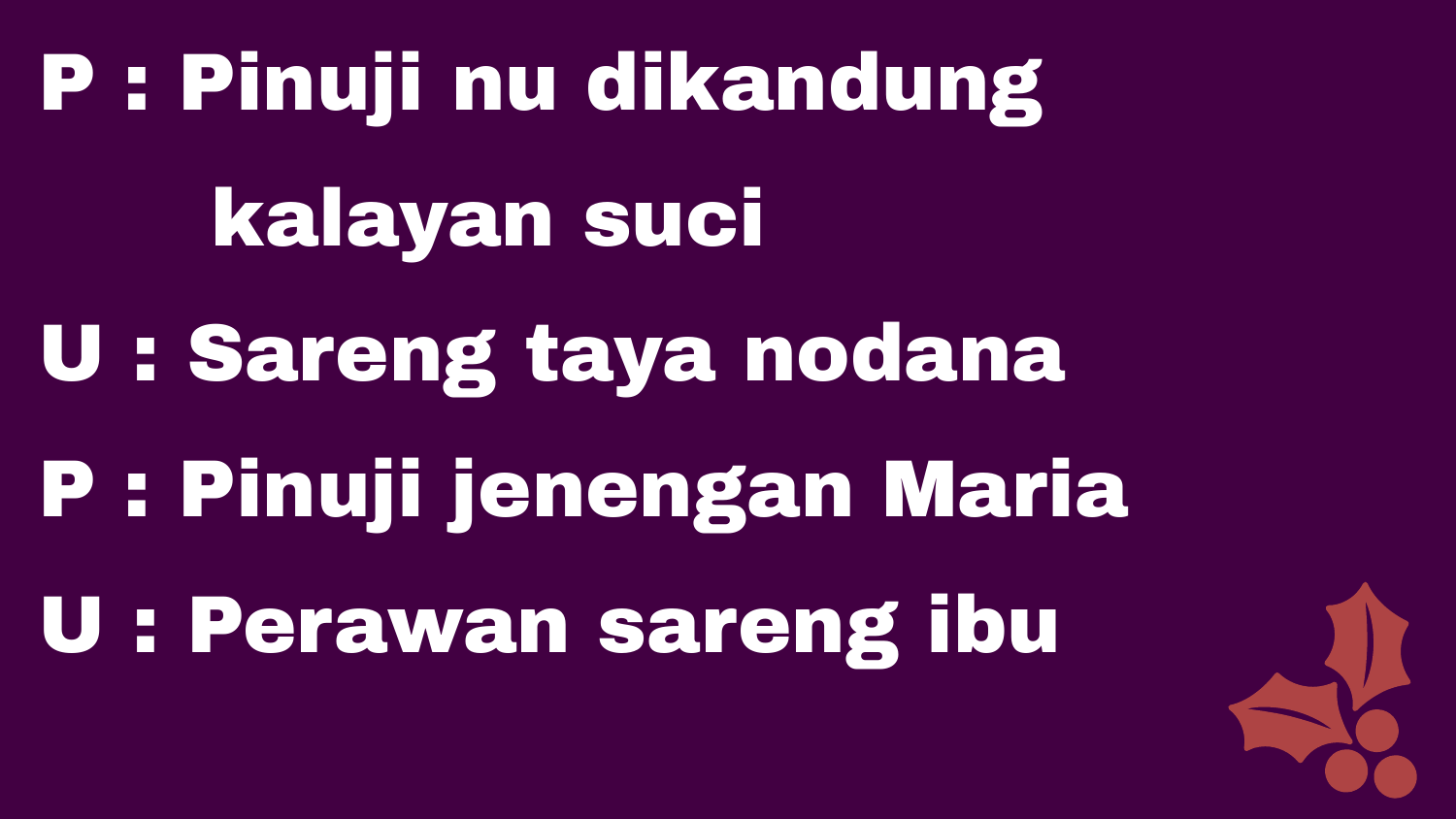

P : Pinuji nu dikandung
	 kalayan suci
U : Sareng taya nodana
P : Pinuji jenengan Maria
U : Perawan sareng ibu